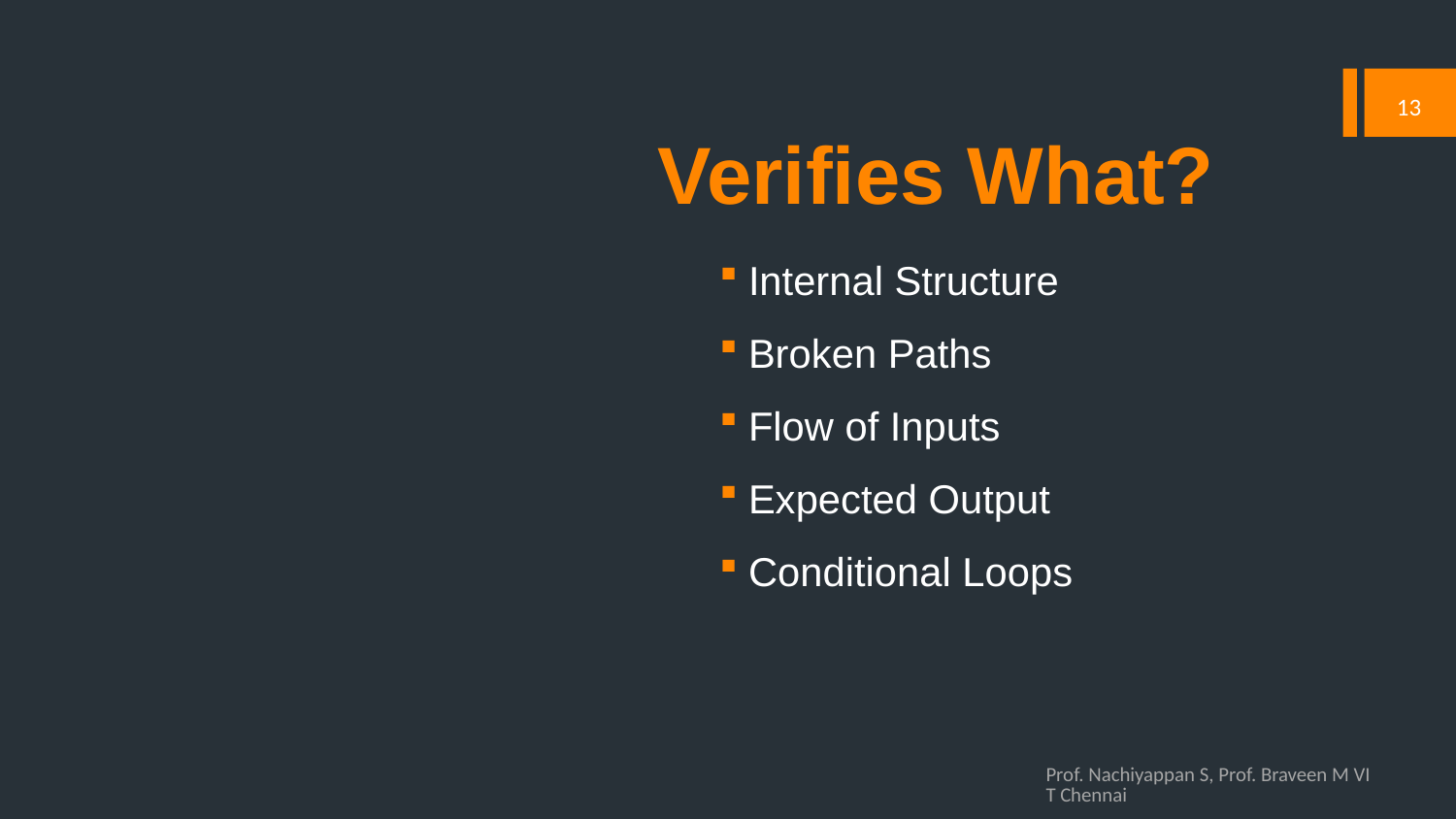

13
# Verifies What?
Internal Structure
Broken Paths
Flow of Inputs
Expected Output
Conditional Loops

Prof. Nachiyappan S, Prof. Braveen M VIT Chennai